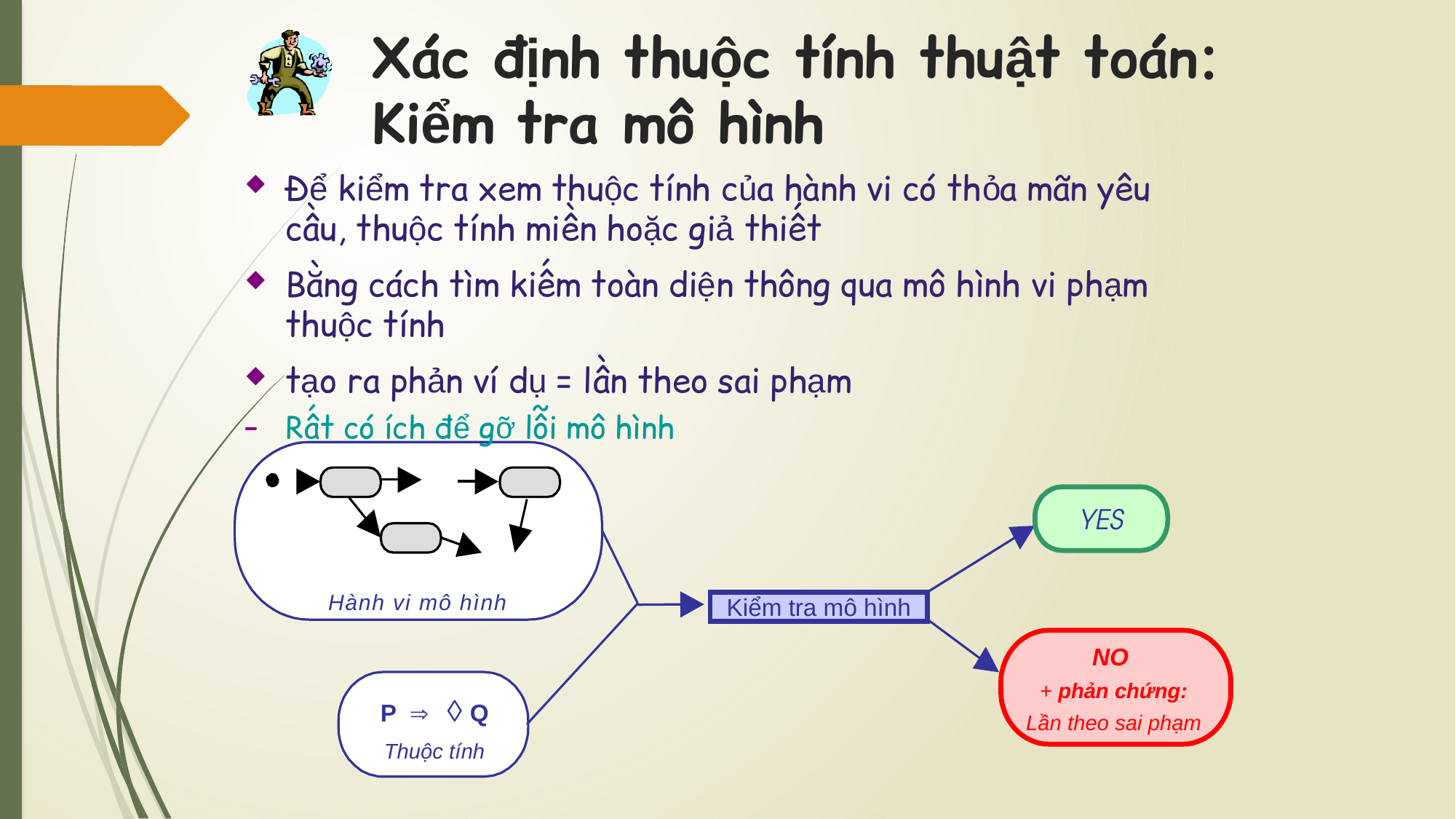

# Xác định thuộc tính thuật toán: Kiểm tra mô hình

Để kiểm tra xem thuộc tính của hành vi có thỏa mãn yêu cầu, thuộc tính miền hoặc giả thiết
Bằng cách tìm kiếm toàn diện thông qua mô hình vi phạm thuộc tính
tạo ra phản ví dụ = lần theo sai phạm
–	Rất có ích để gỡ lỗi mô hình

YES

Hành vi mô hình

Kiểm tra mô hình

NO
+ phản chứng:
Lần theo sai phạm

P  ⇒	◊ Q
Thuộc tính